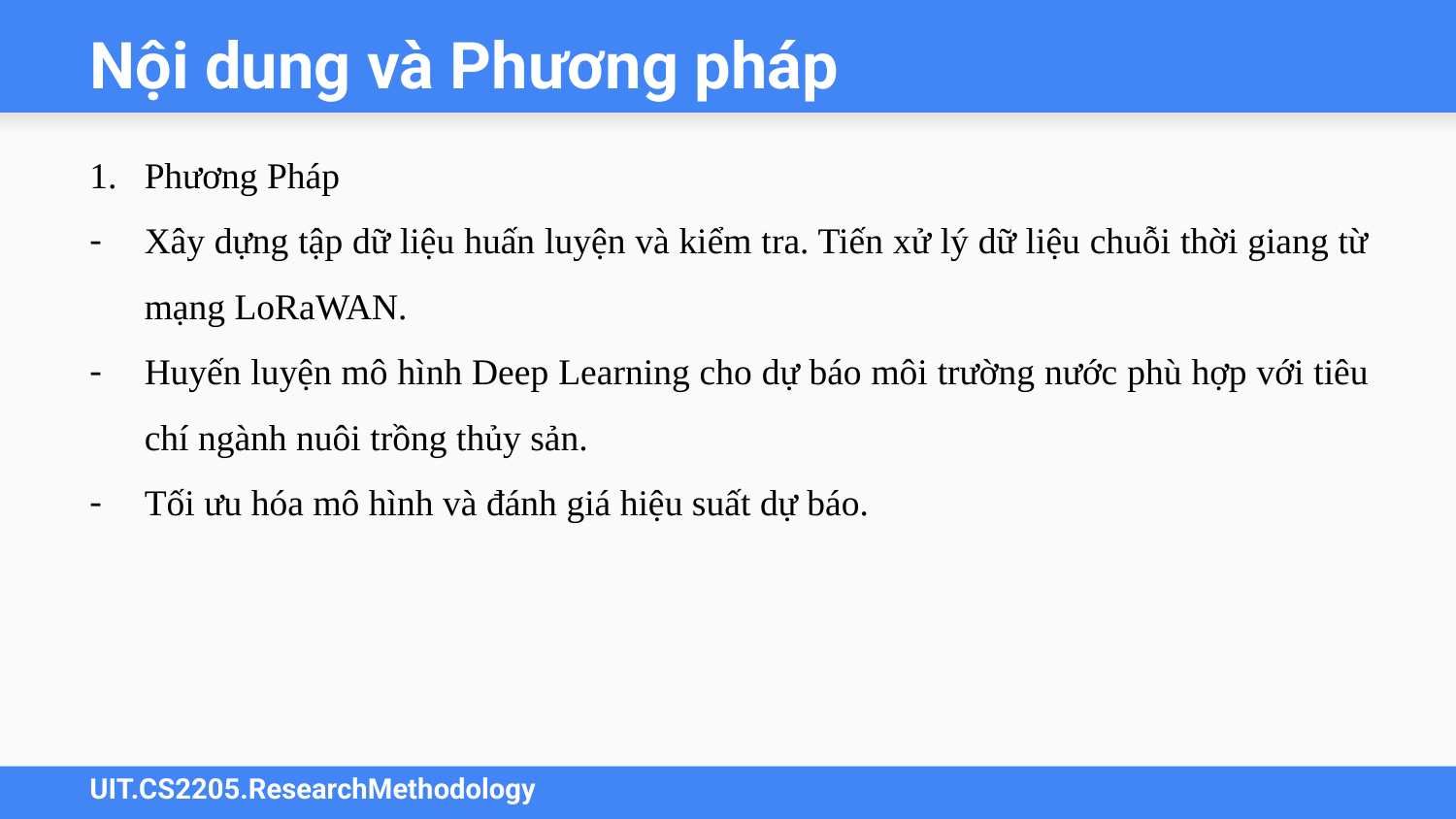

# Nội dung và Phương pháp
Phương Pháp
Xây dựng tập dữ liệu huấn luyện và kiểm tra. Tiến xử lý dữ liệu chuỗi thời giang từ mạng LoRaWAN.
Huyến luyện mô hình Deep Learning cho dự báo môi trường nước phù hợp với tiêu chí ngành nuôi trồng thủy sản.
Tối ưu hóa mô hình và đánh giá hiệu suất dự báo.